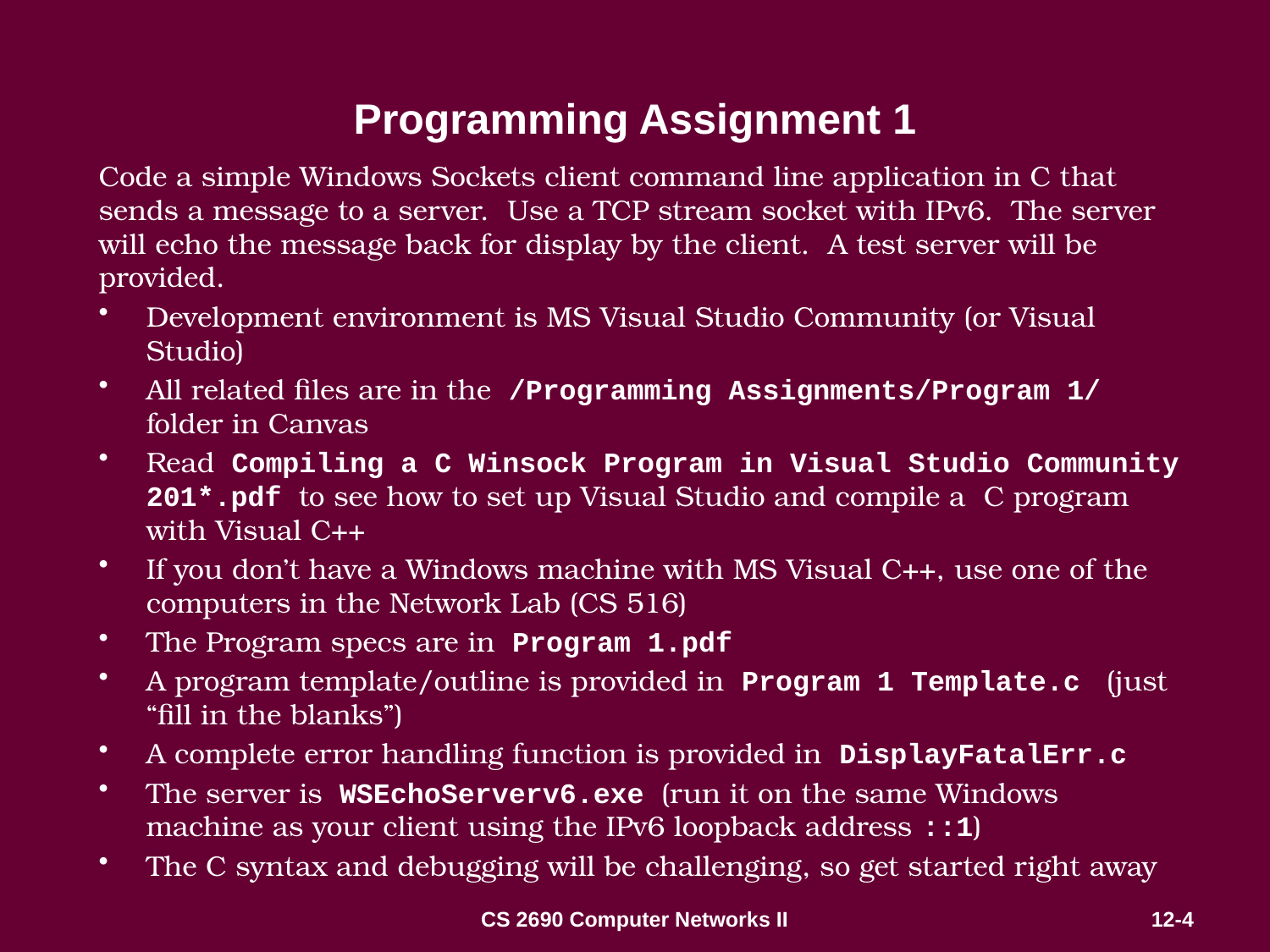

# Programming Assignment 1
Code a simple Windows Sockets client command line application in C that sends a message to a server.  Use a TCP stream socket with IPv6.  The server will echo the message back for display by the client.  A test server will be provided.
Development environment is MS Visual Studio Community (or Visual Studio)
All related files are in the /Programming Assignments/Program 1/ folder in Canvas
Read Compiling a C Winsock Program in Visual Studio Community 201*.pdf to see how to set up Visual Studio and compile a  C program with Visual C++
If you don’t have a Windows machine with MS Visual C++, use one of the computers in the Network Lab (CS 516)
The Program specs are in Program 1.pdf
A program template/outline is provided in Program 1 Template.c  (just “fill in the blanks”)
A complete error handling function is provided in DisplayFatalErr.c
The server is WSEchoServerv6.exe (run it on the same Windows machine as your client using the IPv6 loopback address ::1)
The C syntax and debugging will be challenging, so get started right away
CS 2690 Computer Networks II
12-4